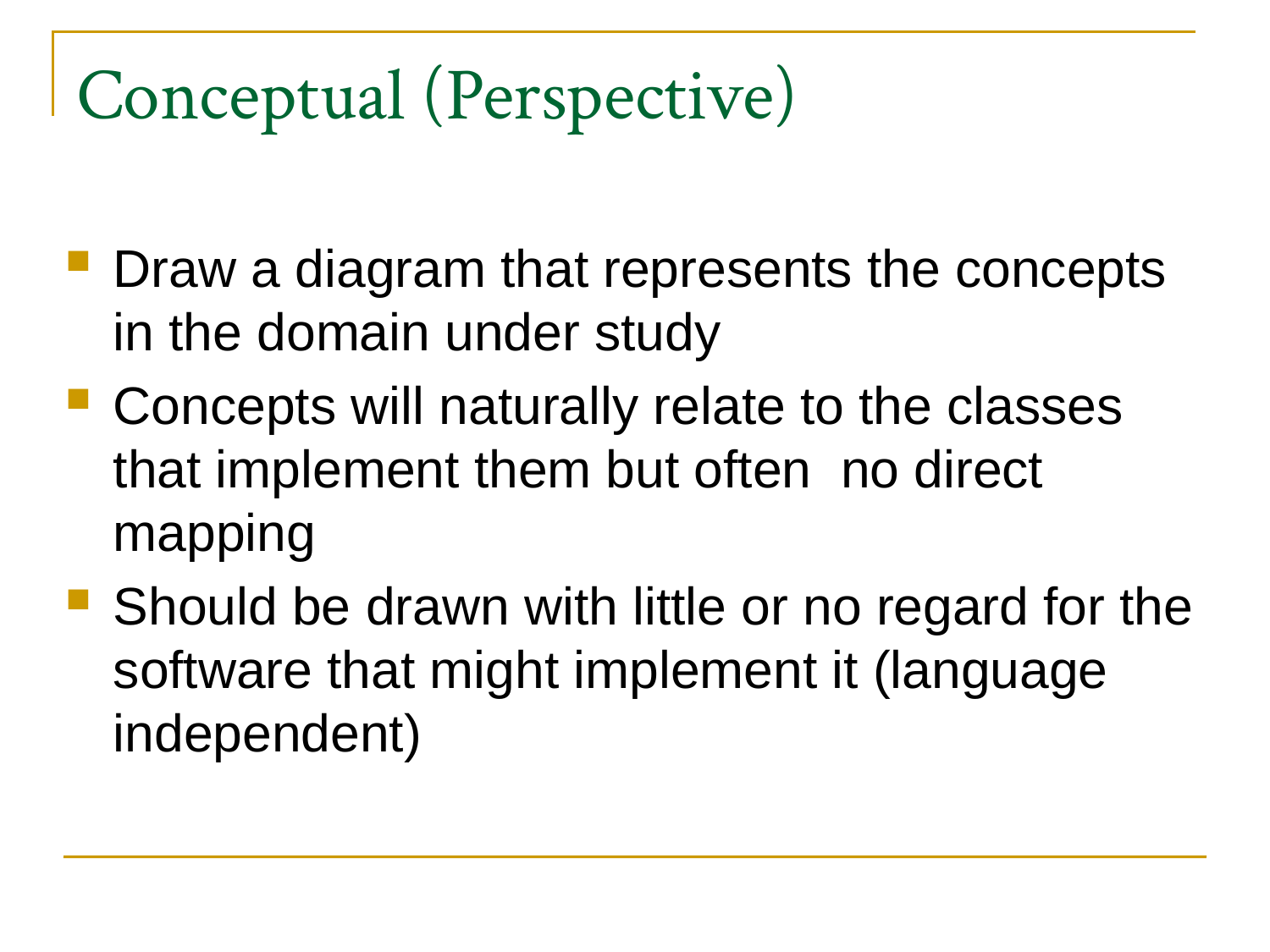

# Conceptual (Perspective)
Draw a diagram that represents the concepts in the domain under study
Concepts will naturally relate to the classes that implement them but often  no direct mapping
Should be drawn with little or no regard for the software that might implement it (language independent)